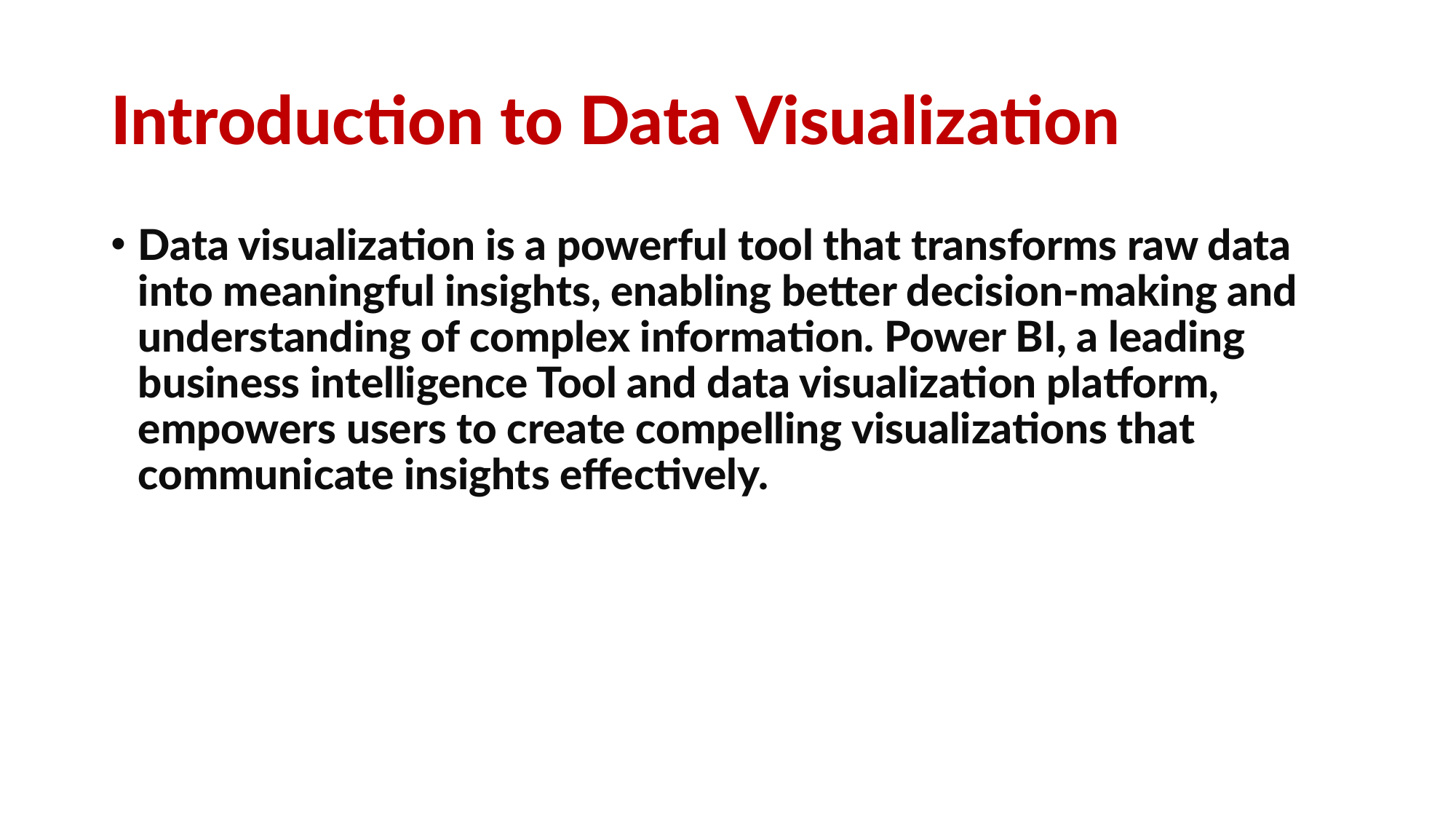

# Introduction to Data Visualization
Data visualization is a powerful tool that transforms raw data into meaningful insights, enabling better decision-making and understanding of complex information. Power BI, a leading business intelligence Tool and data visualization platform, empowers users to create compelling visualizations that communicate insights effectively.